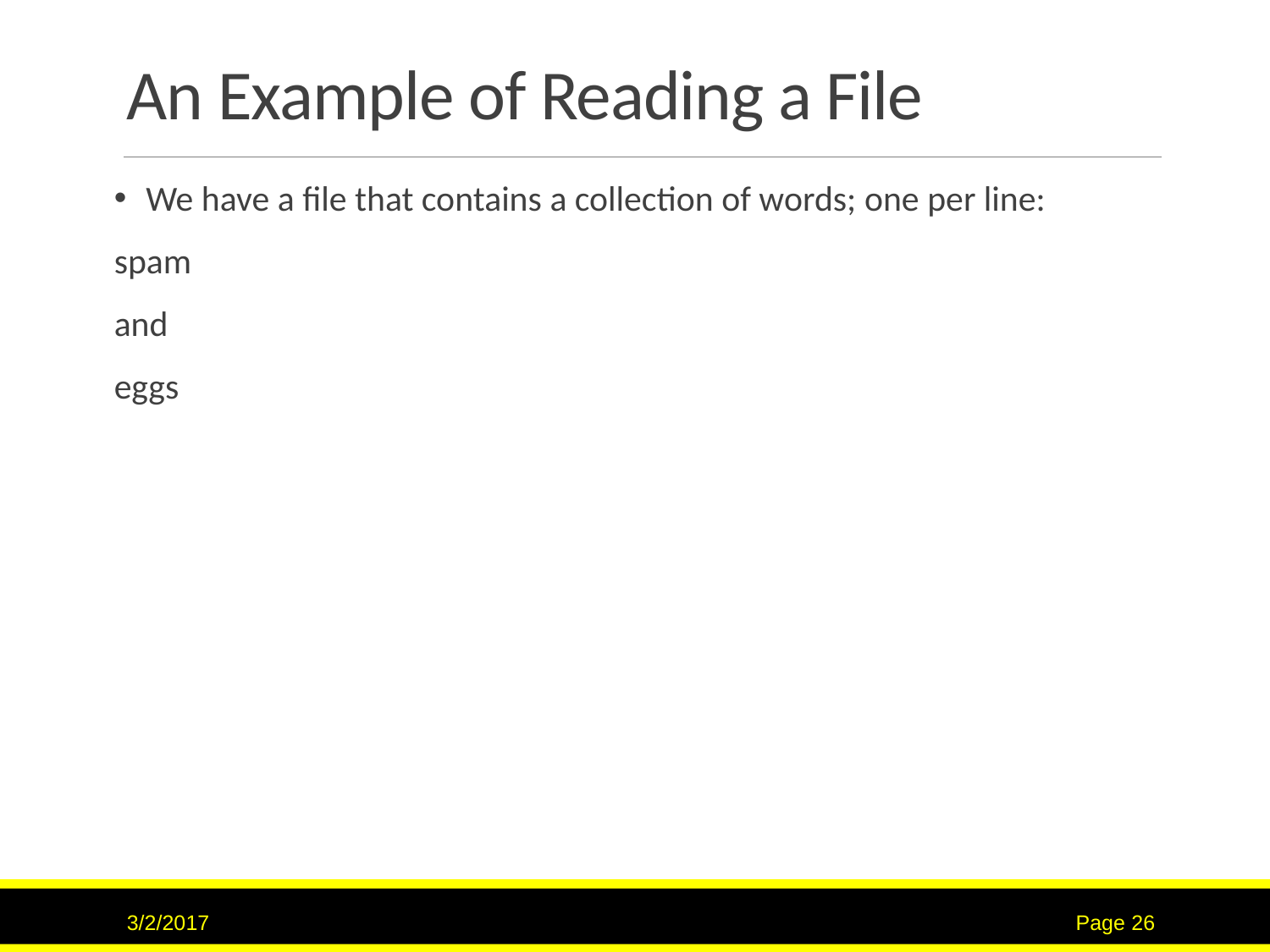

# An Example of Reading a File
We have a file that contains a collection of words; one per line:
spam
and
eggs
3/2/2017
Page 26